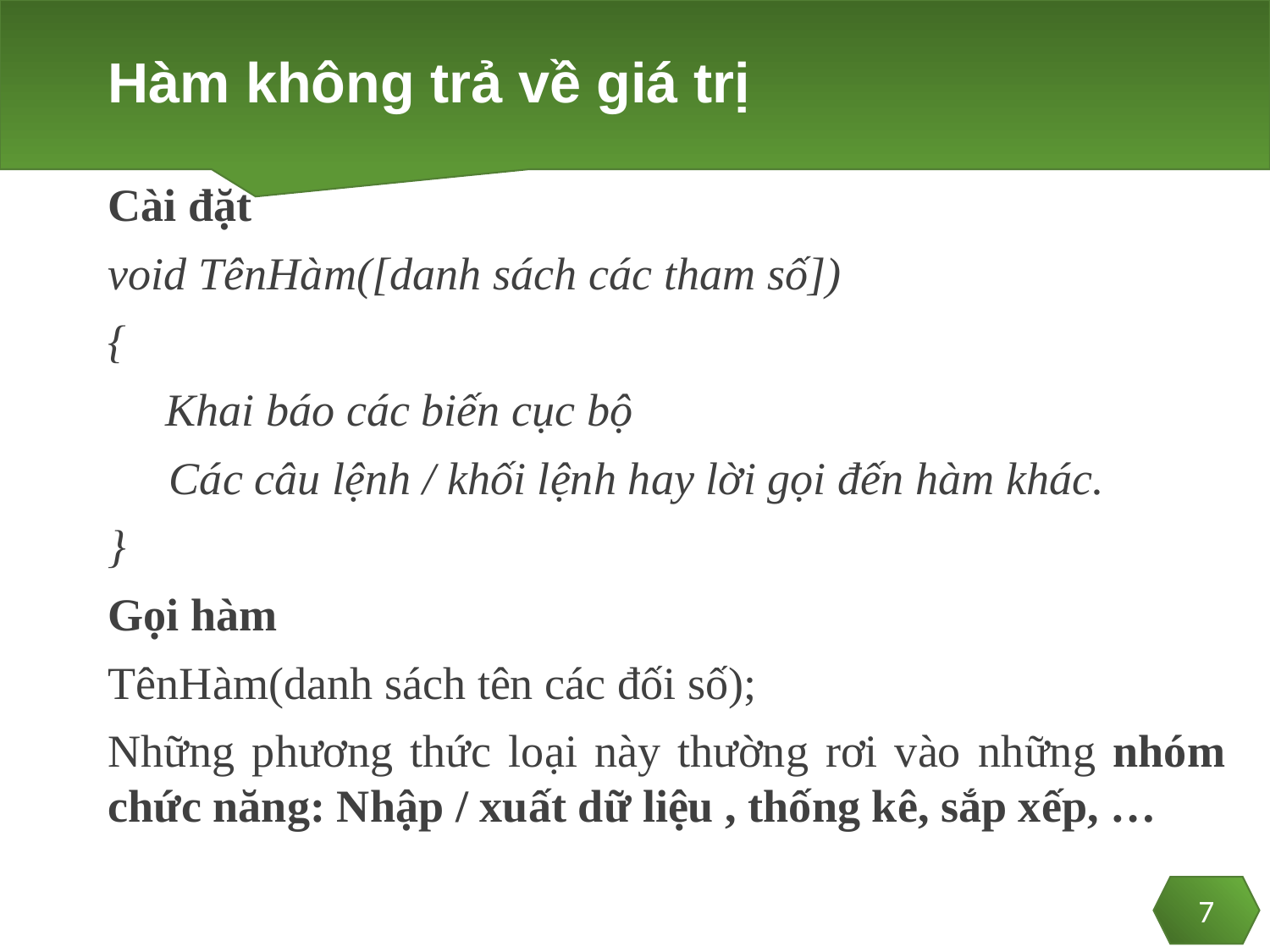

# Hàm không trả về giá trị
Cài đặt
void TênHàm([danh sách các tham số])
{
     Khai báo các biến cục bộ
	  Các câu lệnh / khối lệnh hay lời gọi đến hàm khác.
}
Gọi hàm
TênHàm(danh sách tên các đối số);
Những phương thức loại này thường rơi vào những nhóm chức năng: Nhập / xuất dữ liệu , thống kê, sắp xếp, …